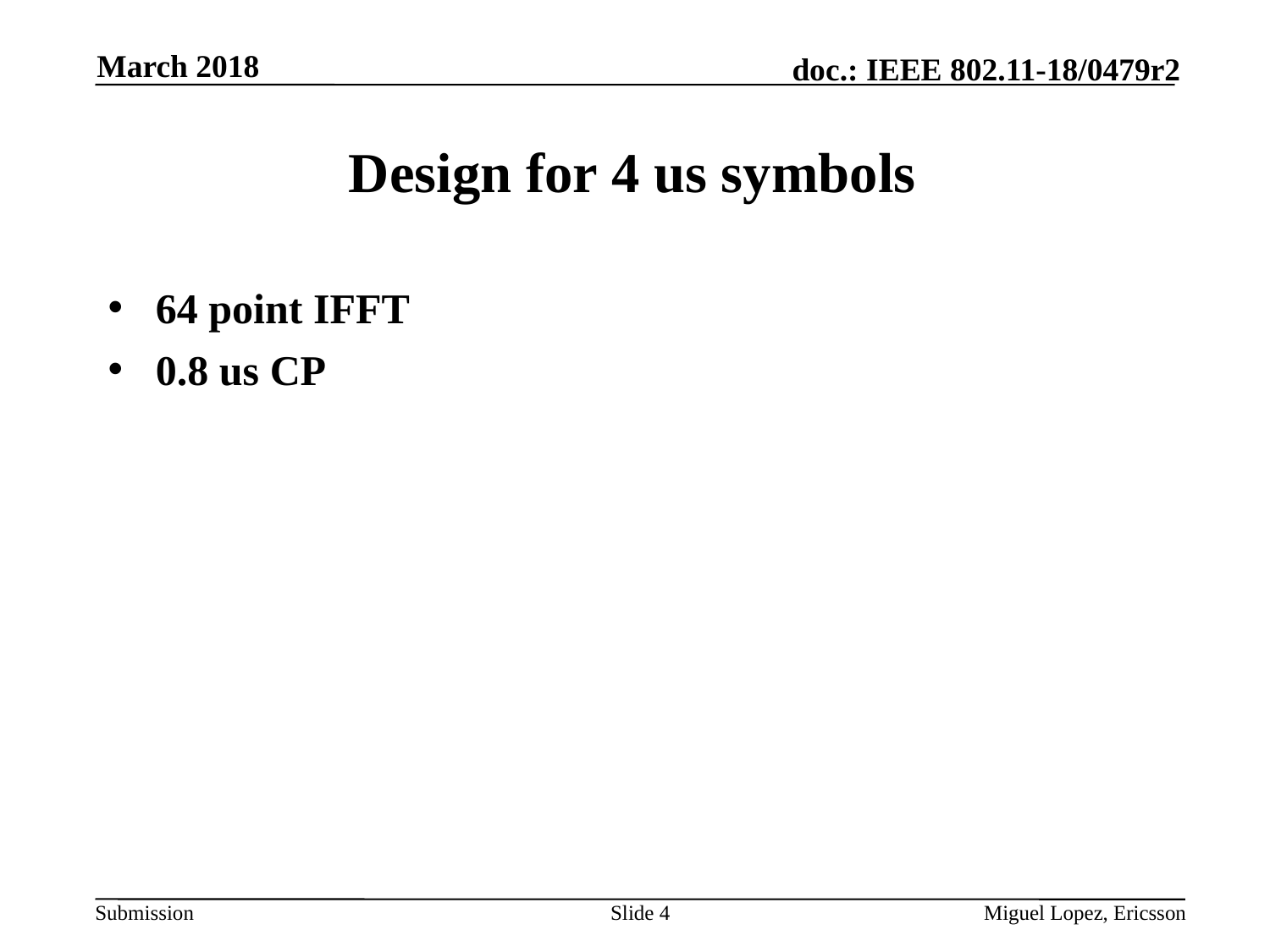

March 2018
# Design for 4 us symbols
64 point IFFT
0.8 us CP
Slide 4
Miguel Lopez, Ericsson